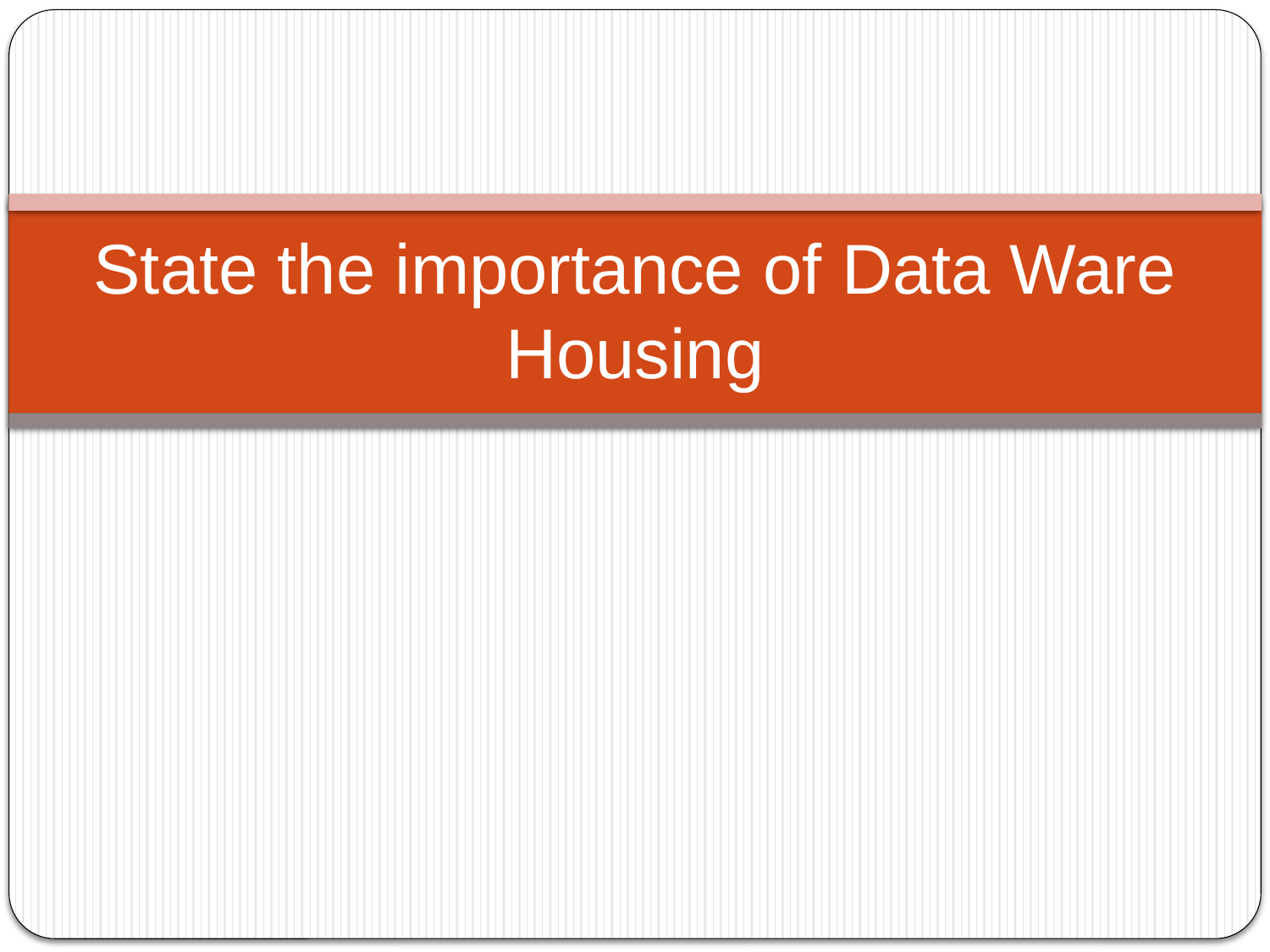

# State the importance of Data Ware Housing